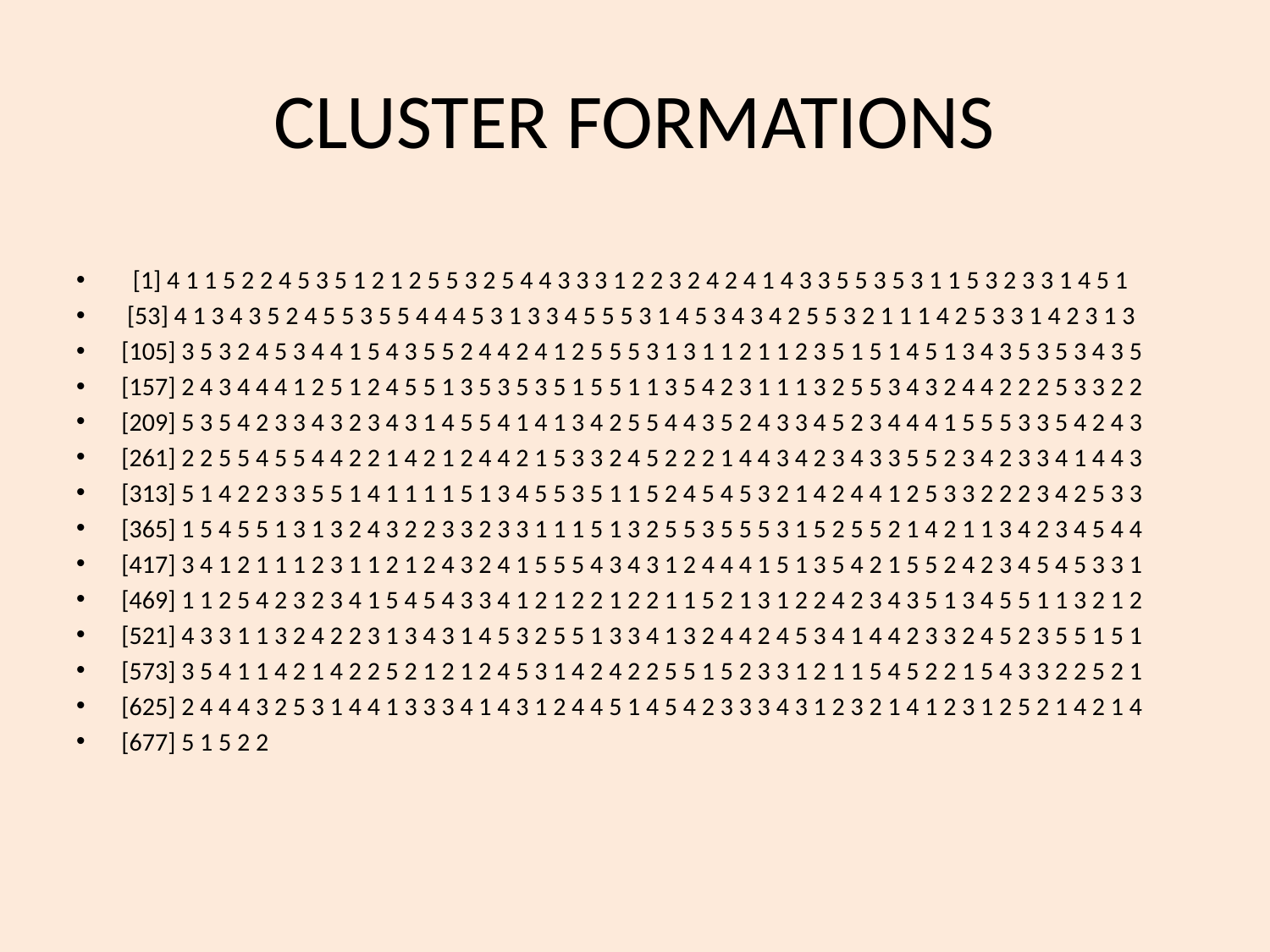

# CLUSTER FORMATIONS

  [1] 4 1 1 5 2 2 4 5 3 5 1 2 1 2 5 5 3 2 5 4 4 3 3 3 1 2 2 3 2 4 2 4 1 4 3 3 5 5 3 5 3 1 1 5 3 2 3 3 1 4 5 1
 [53] 4 1 3 4 3 5 2 4 5 5 3 5 5 4 4 4 5 3 1 3 3 4 5 5 5 3 1 4 5 3 4 3 4 2 5 5 3 2 1 1 1 4 2 5 3 3 1 4 2 3 1 3
[105] 3 5 3 2 4 5 3 4 4 1 5 4 3 5 5 2 4 4 2 4 1 2 5 5 5 3 1 3 1 1 2 1 1 2 3 5 1 5 1 4 5 1 3 4 3 5 3 5 3 4 3 5
[157] 2 4 3 4 4 4 1 2 5 1 2 4 5 5 1 3 5 3 5 3 5 1 5 5 1 1 3 5 4 2 3 1 1 1 3 2 5 5 3 4 3 2 4 4 2 2 2 5 3 3 2 2
[209] 5 3 5 4 2 3 3 4 3 2 3 4 3 1 4 5 5 4 1 4 1 3 4 2 5 5 4 4 3 5 2 4 3 3 4 5 2 3 4 4 4 1 5 5 5 3 3 5 4 2 4 3
[261] 2 2 5 5 4 5 5 4 4 2 2 1 4 2 1 2 4 4 2 1 5 3 3 2 4 5 2 2 2 1 4 4 3 4 2 3 4 3 3 5 5 2 3 4 2 3 3 4 1 4 4 3
[313] 5 1 4 2 2 3 3 5 5 1 4 1 1 1 1 5 1 3 4 5 5 3 5 1 1 5 2 4 5 4 5 3 2 1 4 2 4 4 1 2 5 3 3 2 2 2 3 4 2 5 3 3
[365] 1 5 4 5 5 1 3 1 3 2 4 3 2 2 3 3 2 3 3 1 1 1 5 1 3 2 5 5 3 5 5 5 3 1 5 2 5 5 2 1 4 2 1 1 3 4 2 3 4 5 4 4
[417] 3 4 1 2 1 1 1 2 3 1 1 2 1 2 4 3 2 4 1 5 5 5 4 3 4 3 1 2 4 4 4 1 5 1 3 5 4 2 1 5 5 2 4 2 3 4 5 4 5 3 3 1
[469] 1 1 2 5 4 2 3 2 3 4 1 5 4 5 4 3 3 4 1 2 1 2 2 1 2 2 1 1 5 2 1 3 1 2 2 4 2 3 4 3 5 1 3 4 5 5 1 1 3 2 1 2
[521] 4 3 3 1 1 3 2 4 2 2 3 1 3 4 3 1 4 5 3 2 5 5 1 3 3 4 1 3 2 4 4 2 4 5 3 4 1 4 4 2 3 3 2 4 5 2 3 5 5 1 5 1
[573] 3 5 4 1 1 4 2 1 4 2 2 5 2 1 2 1 2 4 5 3 1 4 2 4 2 2 5 5 1 5 2 3 3 1 2 1 1 5 4 5 2 2 1 5 4 3 3 2 2 5 2 1
[625] 2 4 4 4 3 2 5 3 1 4 4 1 3 3 3 4 1 4 3 1 2 4 4 5 1 4 5 4 2 3 3 3 4 3 1 2 3 2 1 4 1 2 3 1 2 5 2 1 4 2 1 4
[677] 5 1 5 2 2